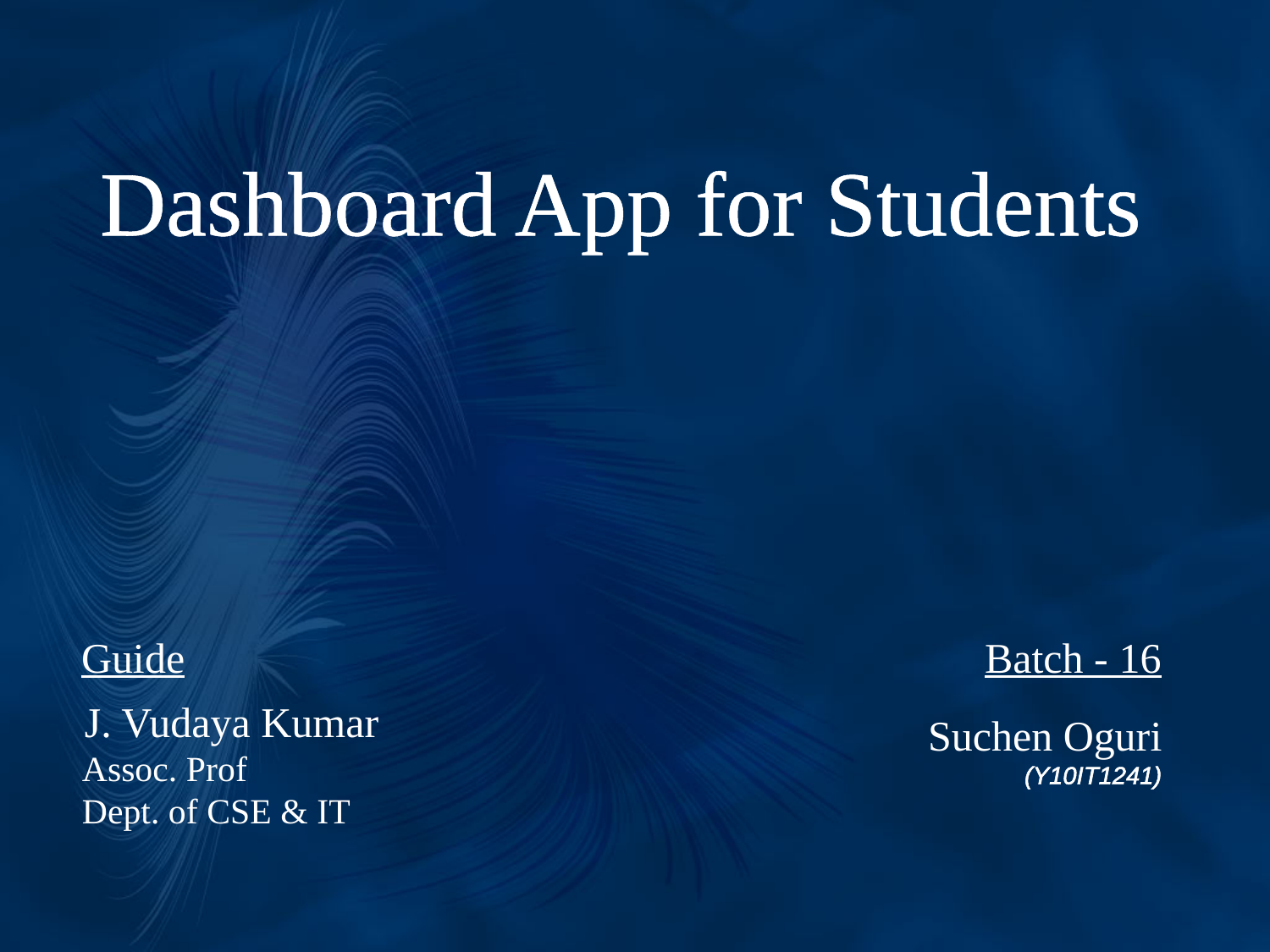

Dashboard App for Students
Batch - 16
Guide
J. Vudaya Kumar
Suchen Oguri
       (Y10IT1241)
 Assoc. Prof
 Dept. of CSE & IT